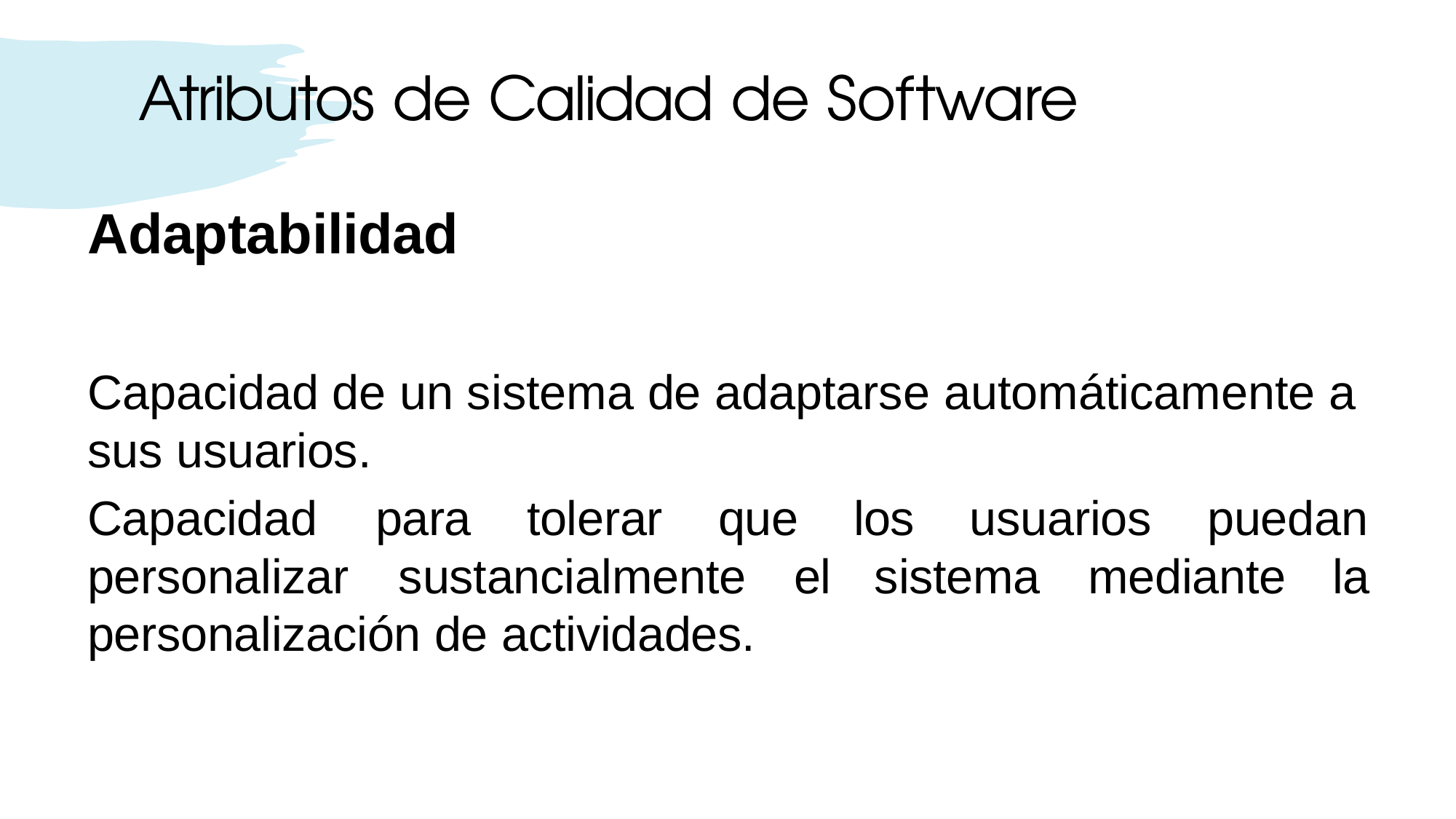

# Atributos de Calidad de Software
Adaptabilidad

Capacidad de un sistema de adaptarse automáticamente a sus usuarios.
Capacidad	para	tolerar	que	los	usuarios	puedan
personalizar	sustancialmente	el
sistema	mediante	la
personalización de actividades.